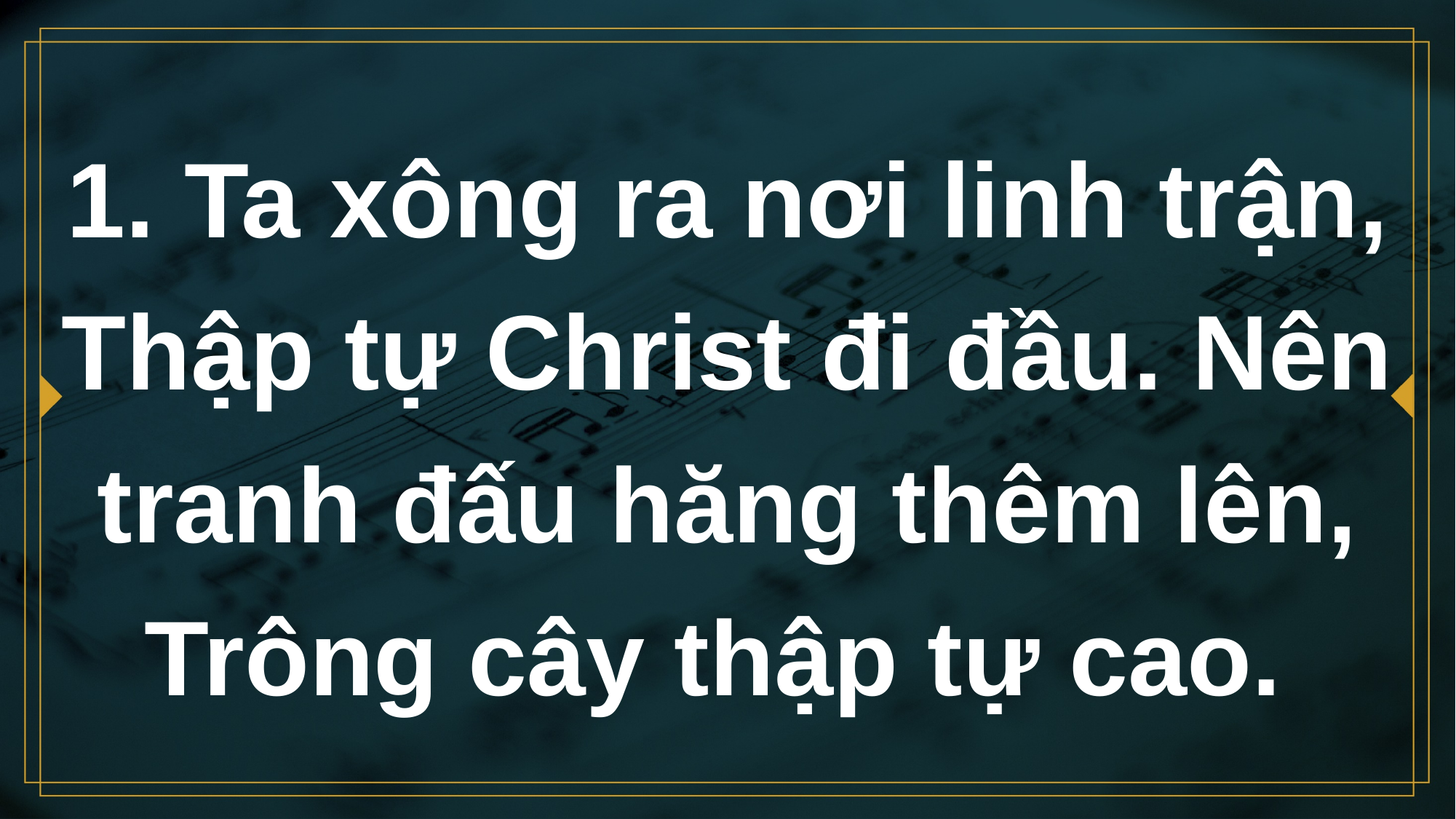

# 1. Ta xông ra nơi linh trận, Thập tự Christ đi đầu. Nên tranh đấu hăng thêm lên, Trông cây thập tự cao.